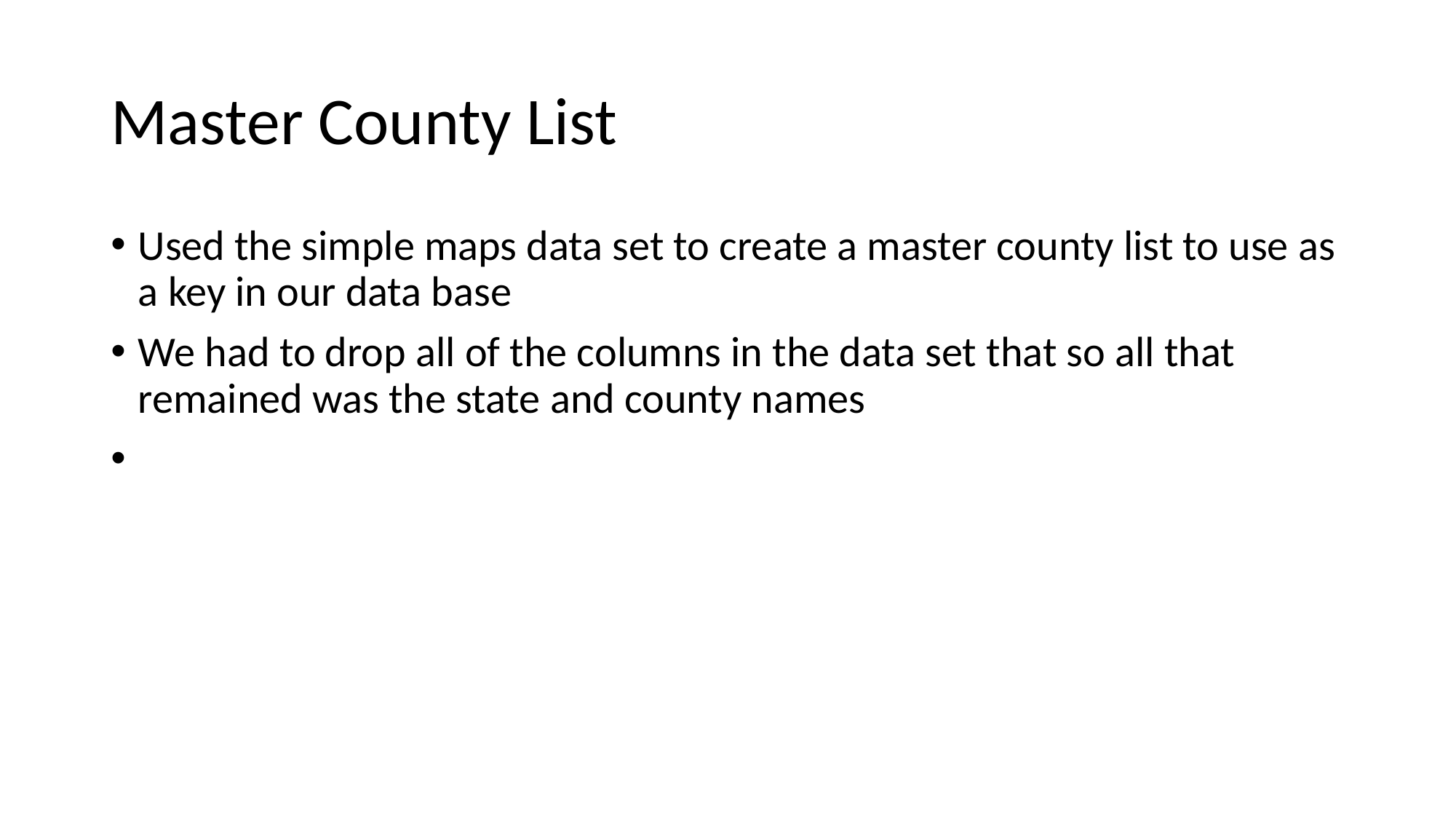

# Master County List
Used the simple maps data set to create a master county list to use as a key in our data base
We had to drop all of the columns in the data set that so all that remained was the state and county names